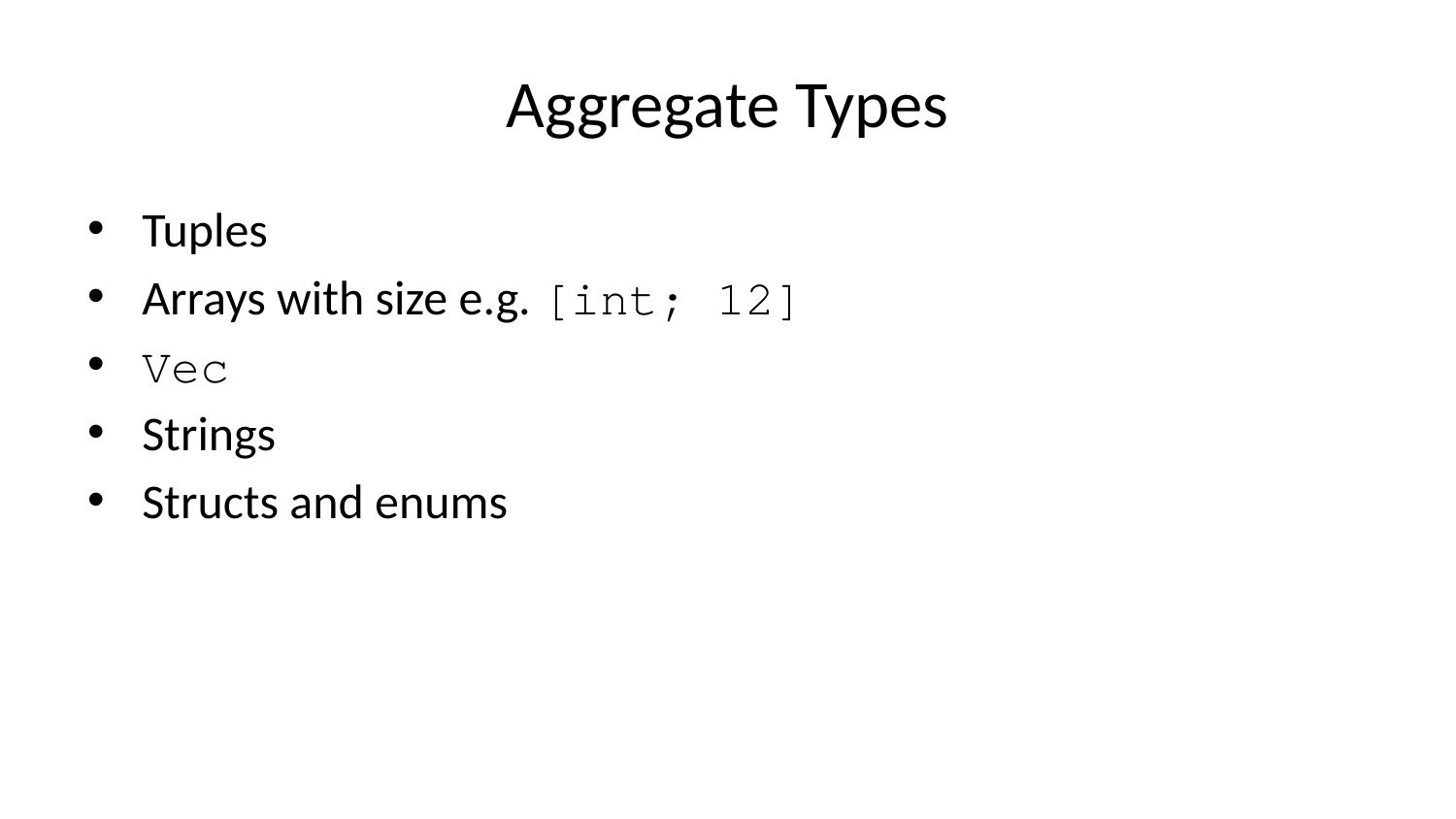

# Aggregate Types
Tuples
Arrays with size e.g. [int; 12]
Vec
Strings
Structs and enums